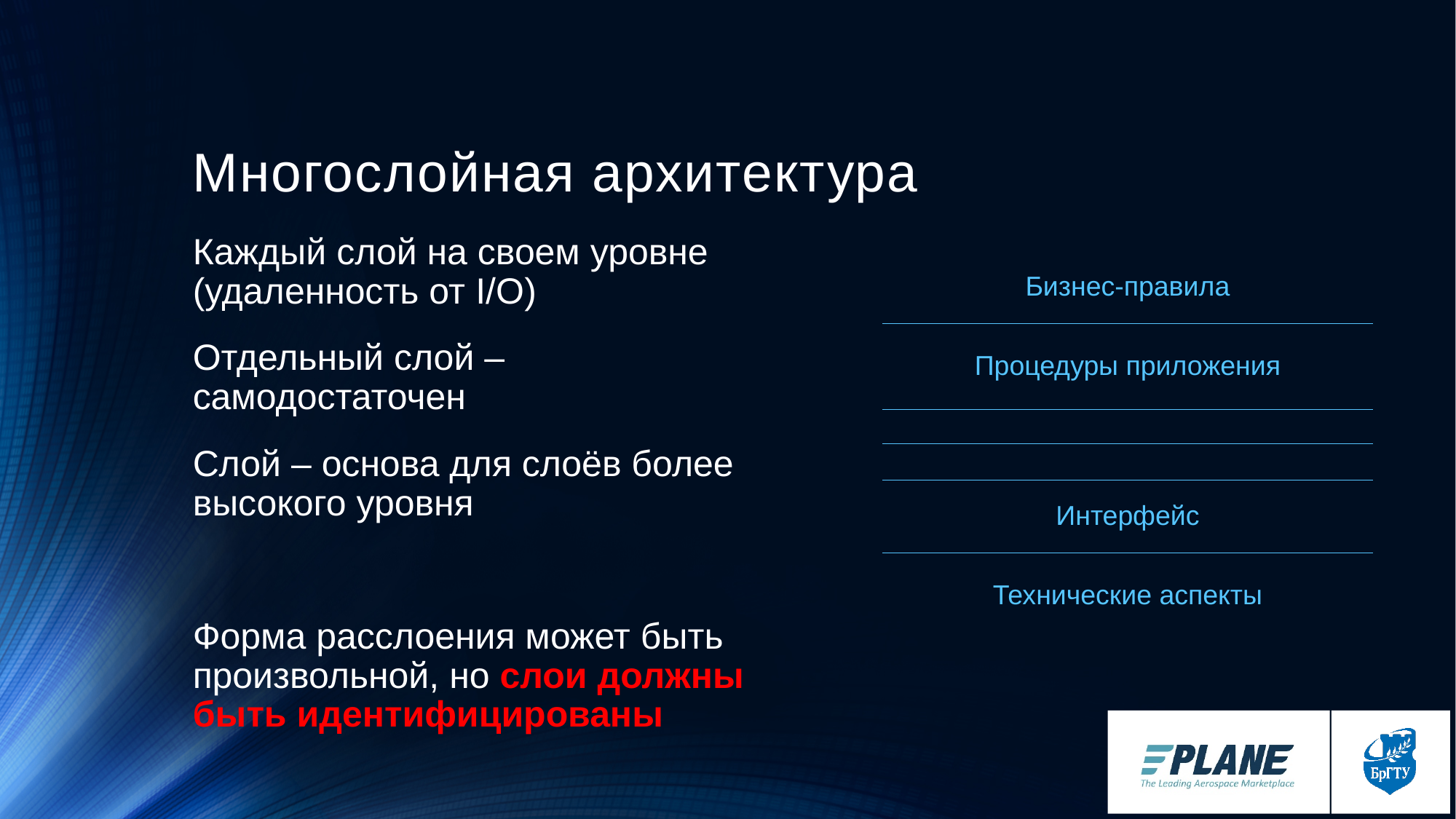

# Многослойная архитектура
Каждый слой на своем уровне (удаленность от I/O)
Отдельный слой – самодостаточен
Слой – основа для слоёв более высокого уровня

Форма расслоения может быть произвольной, но слои должны быть идентифицированы
Бизнес-правила
Процедуры приложения
Интерфейс
Технические аспекты